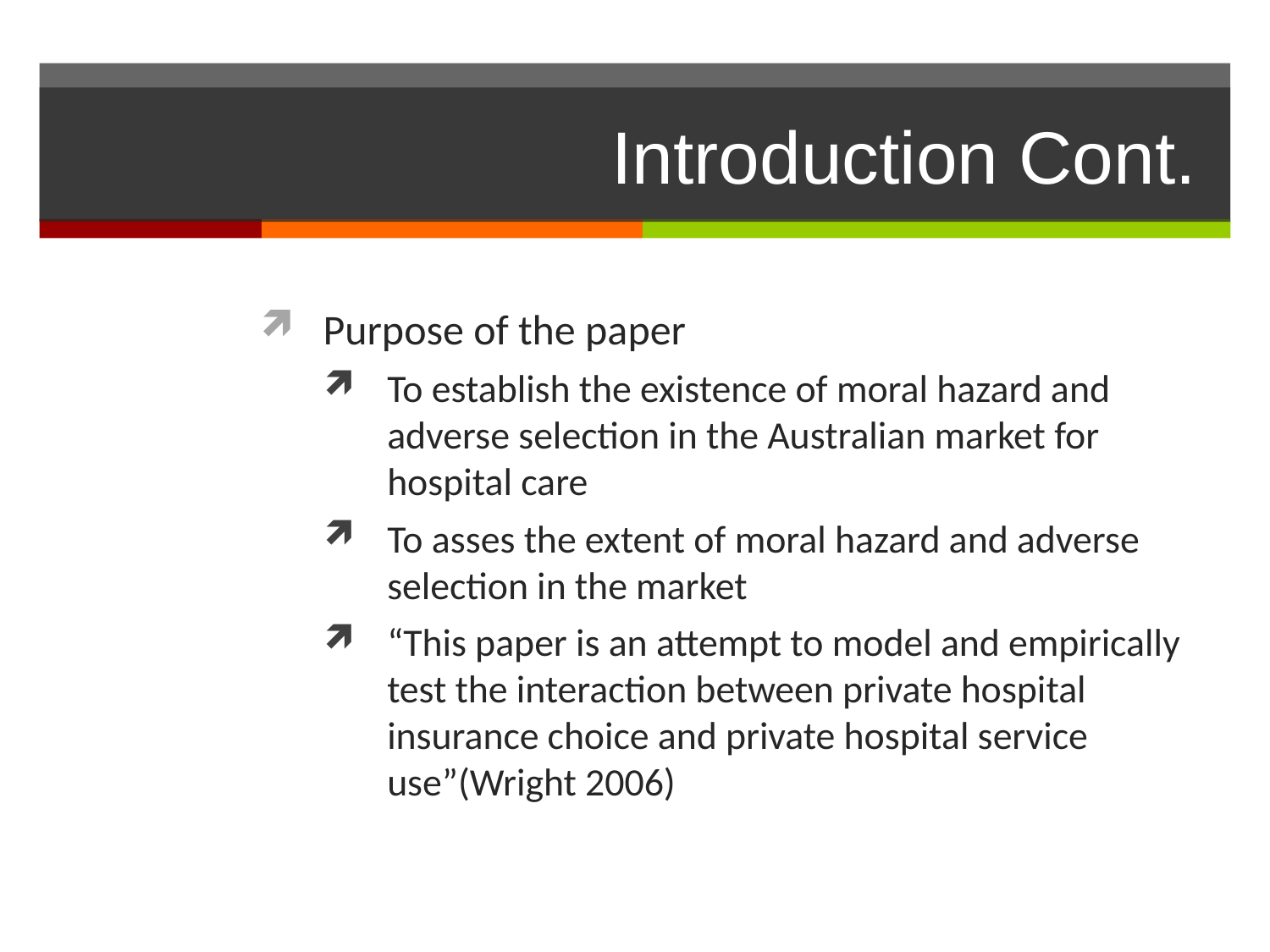

# Introduction Cont.
Purpose of the paper
To establish the existence of moral hazard and adverse selection in the Australian market for hospital care
To asses the extent of moral hazard and adverse selection in the market
“This paper is an attempt to model and empirically test the interaction between private hospital insurance choice and private hospital service use”(Wright 2006)